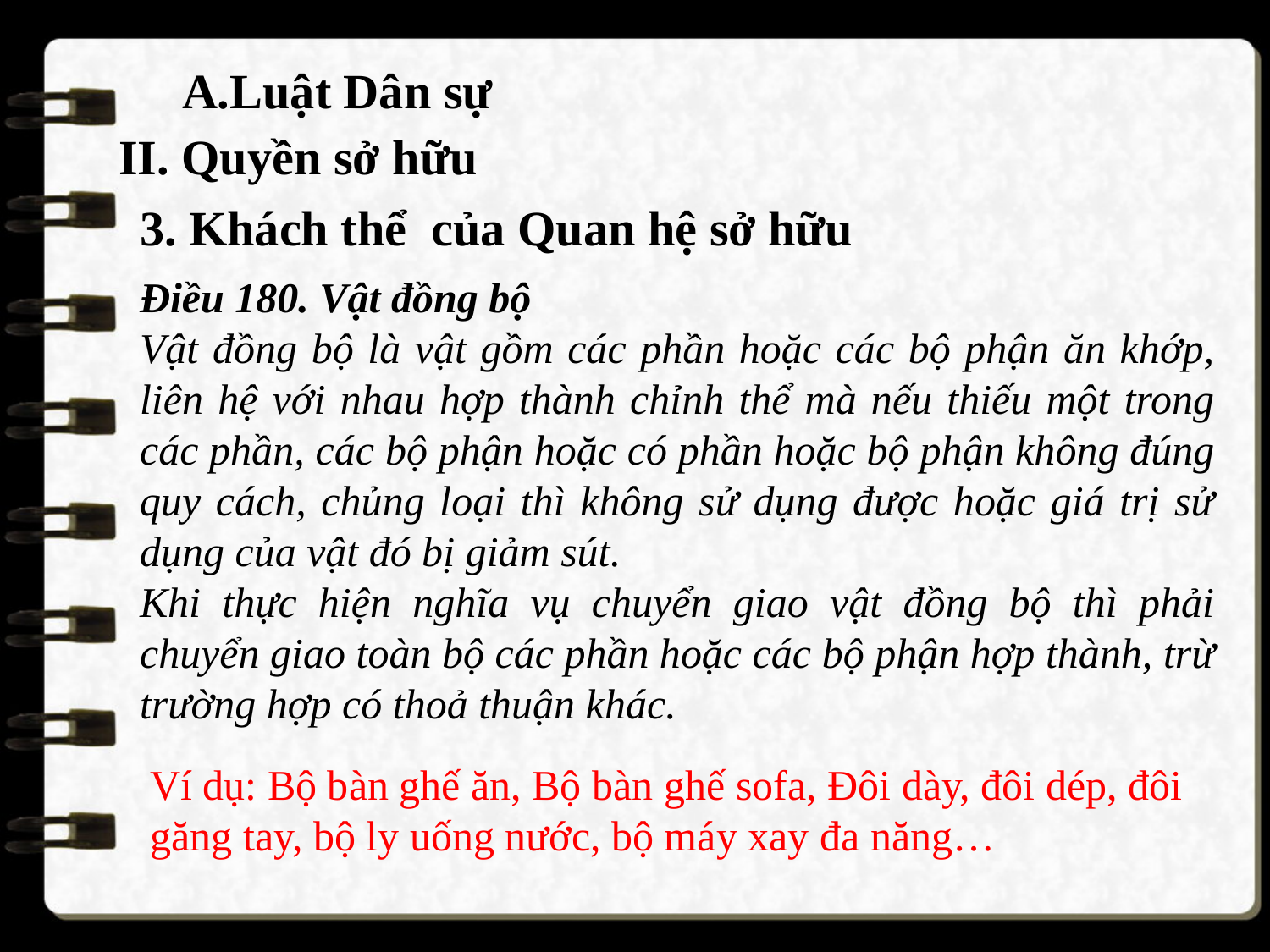

A.Luật Dân sự
II. Quyền sở hữu
3. Khách thể  của Quan hệ sở hữu
Điều 180. Vật đồng bộ
Vật đồng bộ là vật gồm các phần hoặc các bộ phận ăn khớp, liên hệ với nhau hợp thành chỉnh thể mà nếu thiếu một trong các phần, các bộ phận hoặc có phần hoặc bộ phận không đúng quy cách, chủng loại thì không sử dụng được hoặc giá trị sử dụng của vật đó bị giảm sút.
Khi thực hiện nghĩa vụ chuyển giao vật đồng bộ thì phải chuyển giao toàn bộ các phần hoặc các bộ phận hợp thành, trừ trường hợp có thoả thuận khác.

Ví dụ: Bộ bàn ghế ăn, Bộ bàn ghế sofa, Đôi dày, đôi dép, đôi găng tay, bộ ly uống nước, bộ máy xay đa năng…